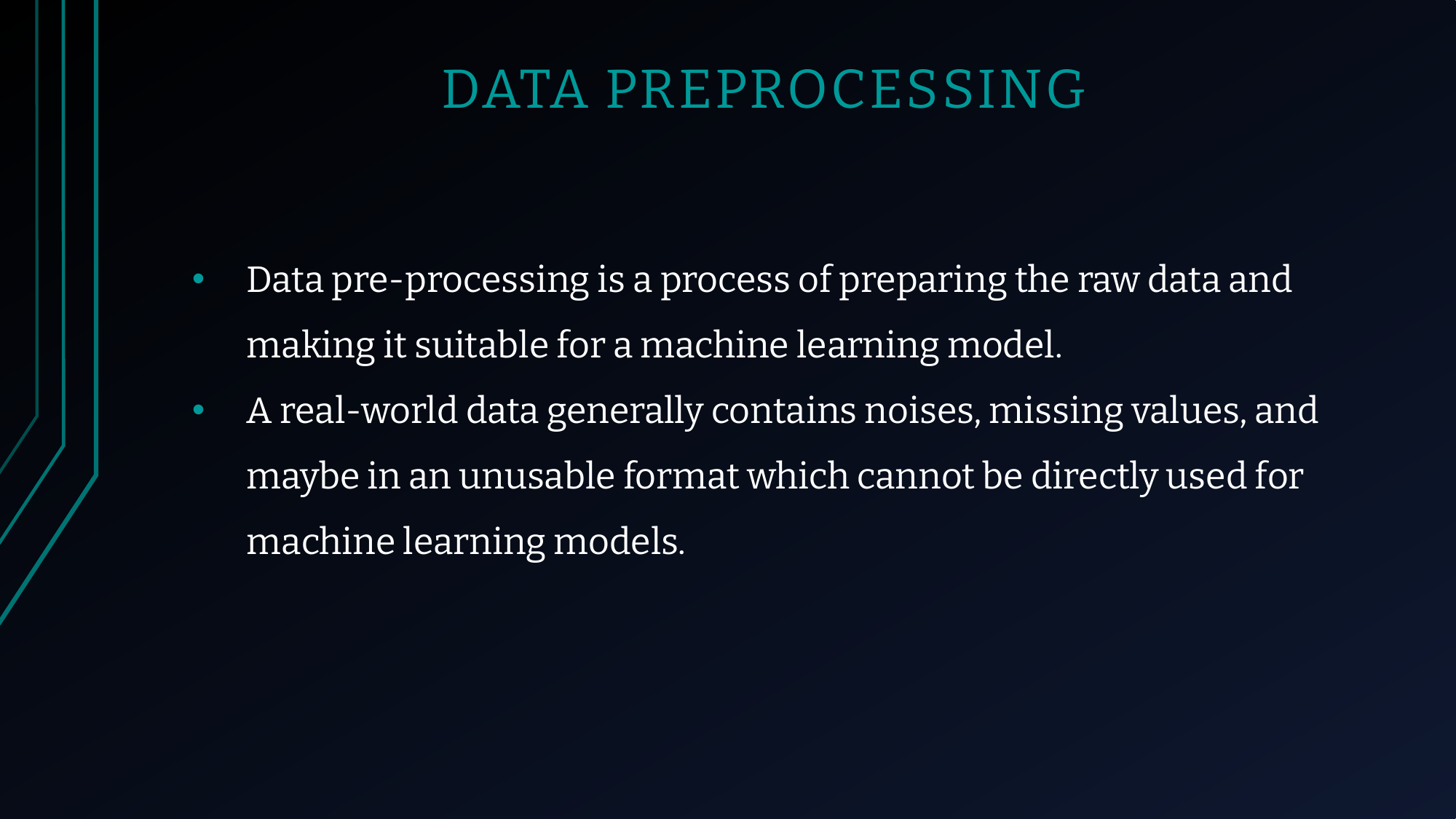

# DATA PREPROCESSING
Data pre-processing is a process of preparing the raw data and making it suitable for a machine learning model.
A real-world data generally contains noises, missing values, and maybe in an unusable format which cannot be directly used for machine learning models.